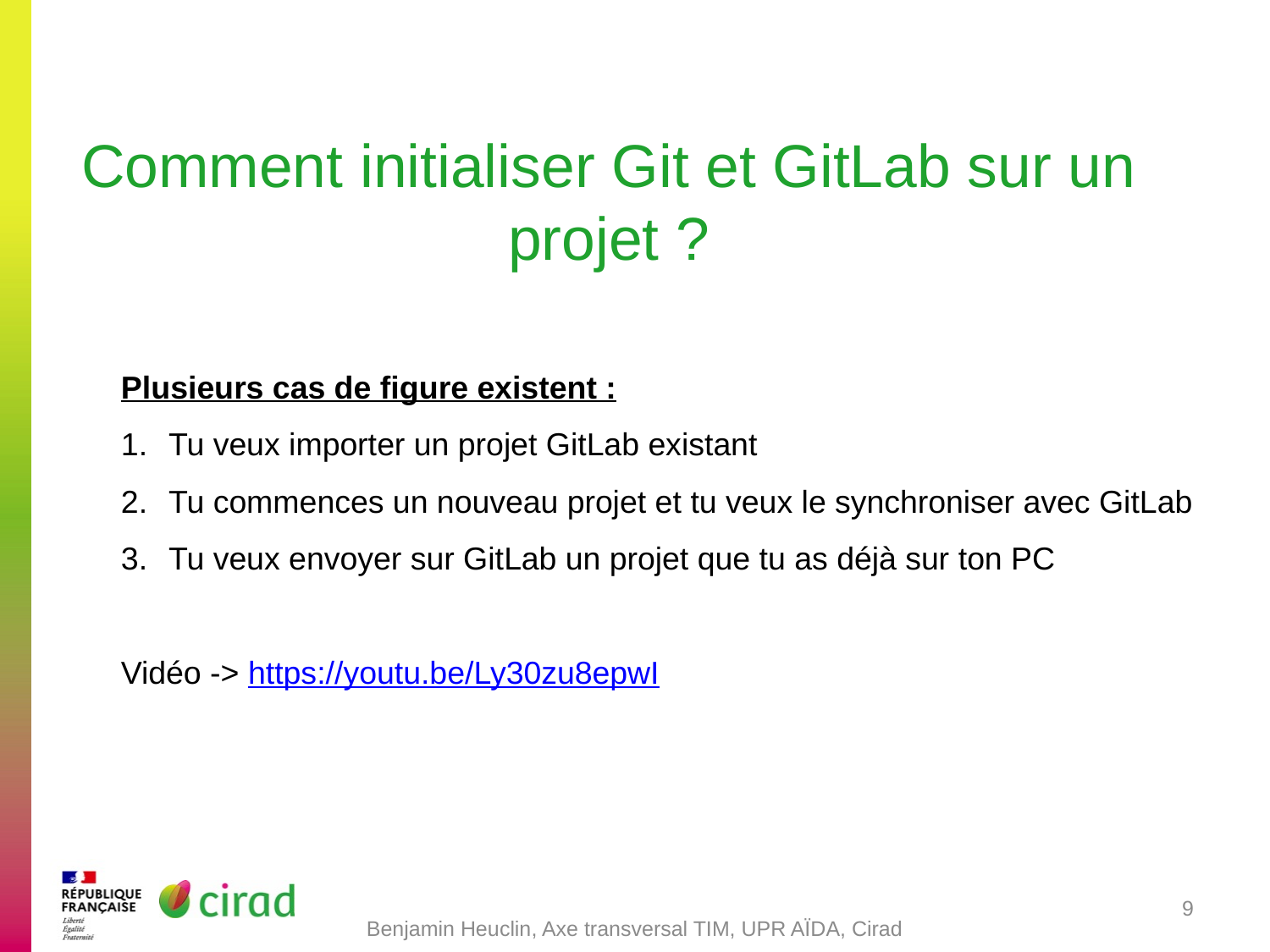

# Comment initialiser Git et GitLab sur un projet ?
Plusieurs cas de figure existent :
Tu veux importer un projet GitLab existant
Tu commences un nouveau projet et tu veux le synchroniser avec GitLab
Tu veux envoyer sur GitLab un projet que tu as déjà sur ton PC

Vidéo -> https://youtu.be/Ly30zu8epwI
9
Benjamin Heuclin, Axe transversal TIM, UPR AÏDA, Cirad